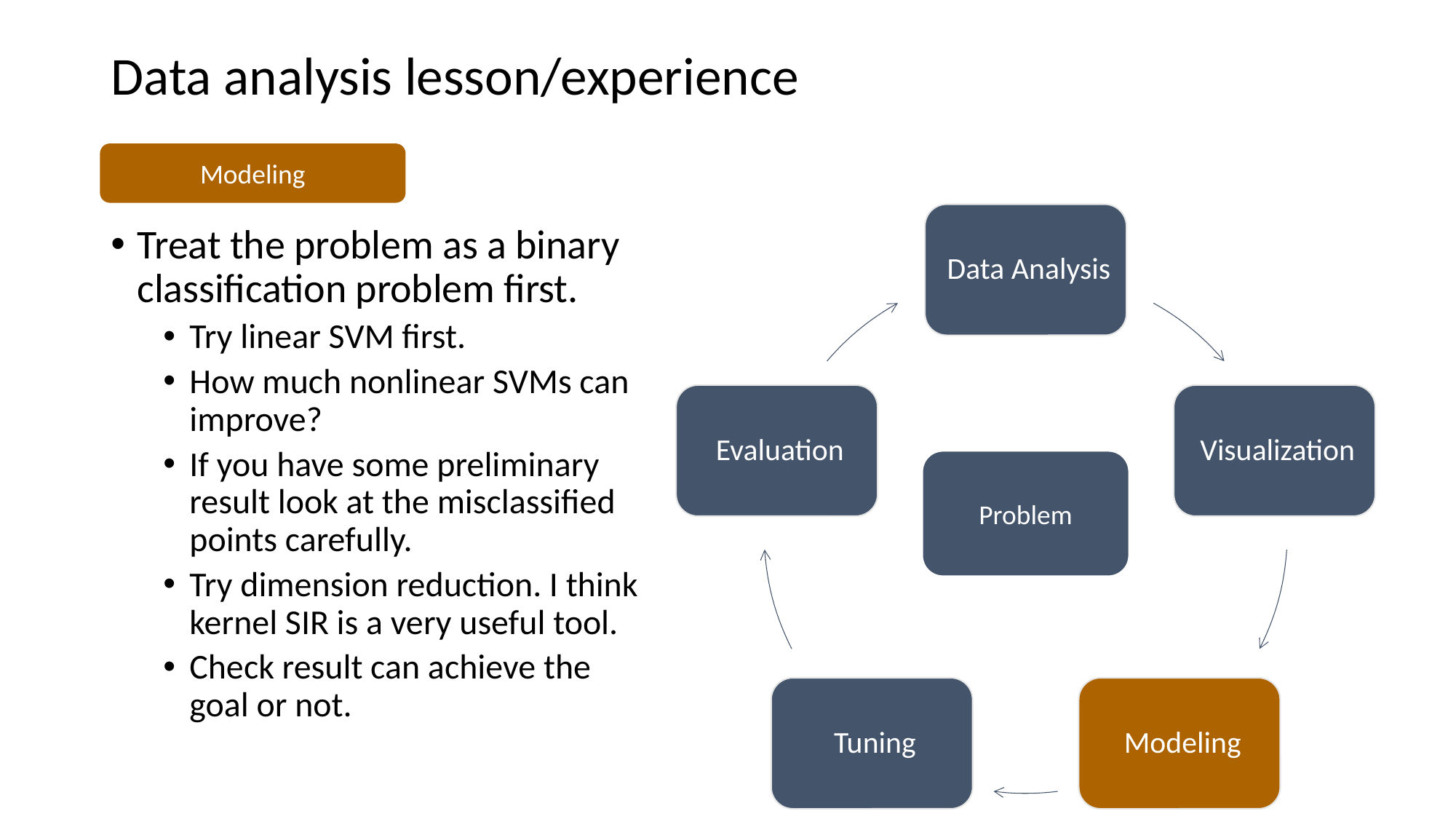

Data analysis lesson/experience
Modeling
Data Analysis
Visualization
Modeling
Tuning
Evaluation
Treat the problem as a binary classification problem first.
Try linear SVM first.
How much nonlinear SVMs can improve?
If you have some preliminary result look at the misclassified points carefully.
Try dimension reduction. I think kernel SIR is a very useful tool.
Check result can achieve the goal or not.
Problem